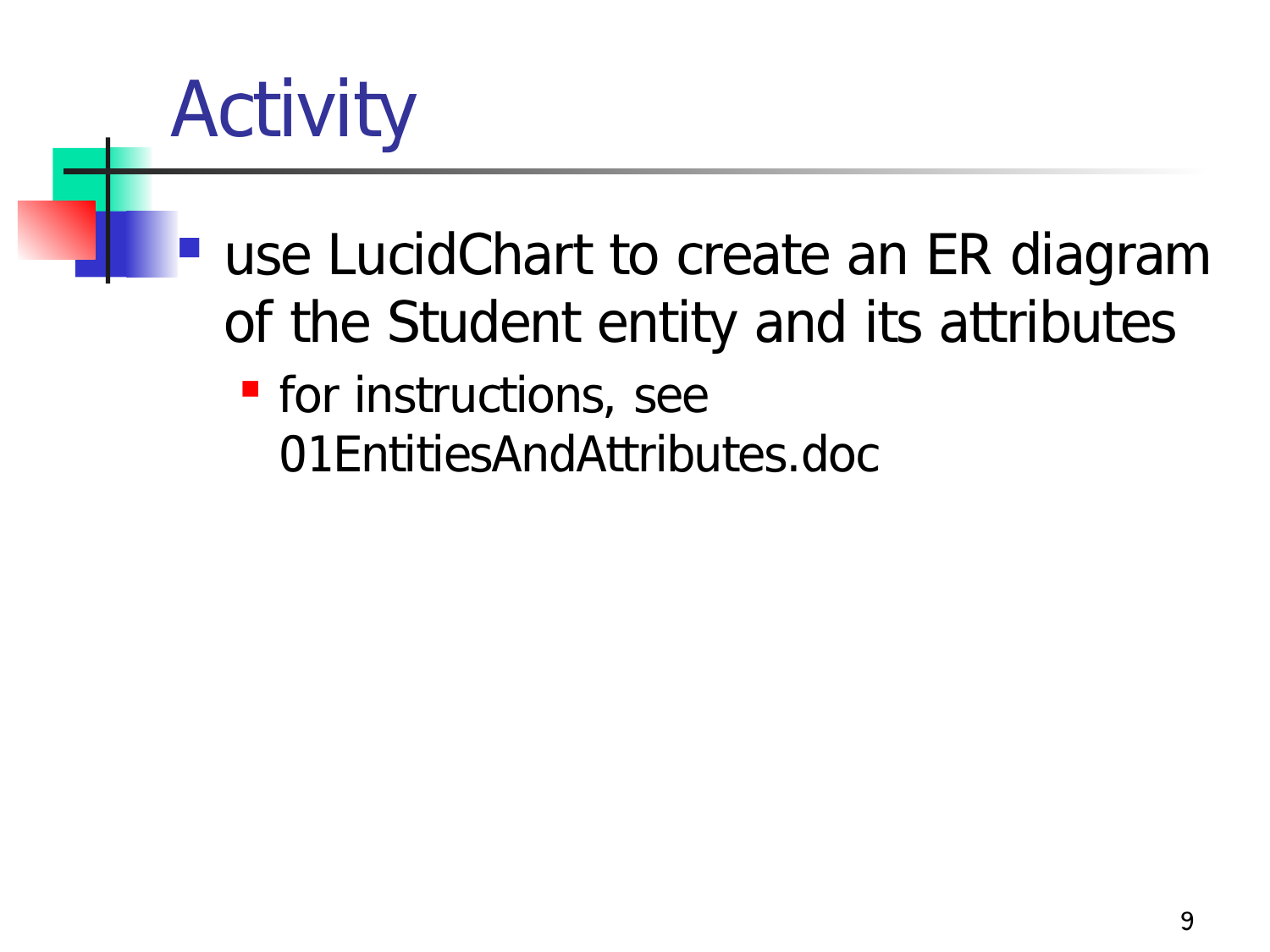

# Activity
use LucidChart to create an ER diagram of the Student entity and its attributes
for instructions, see 01EntitiesAndAttributes.doc
9